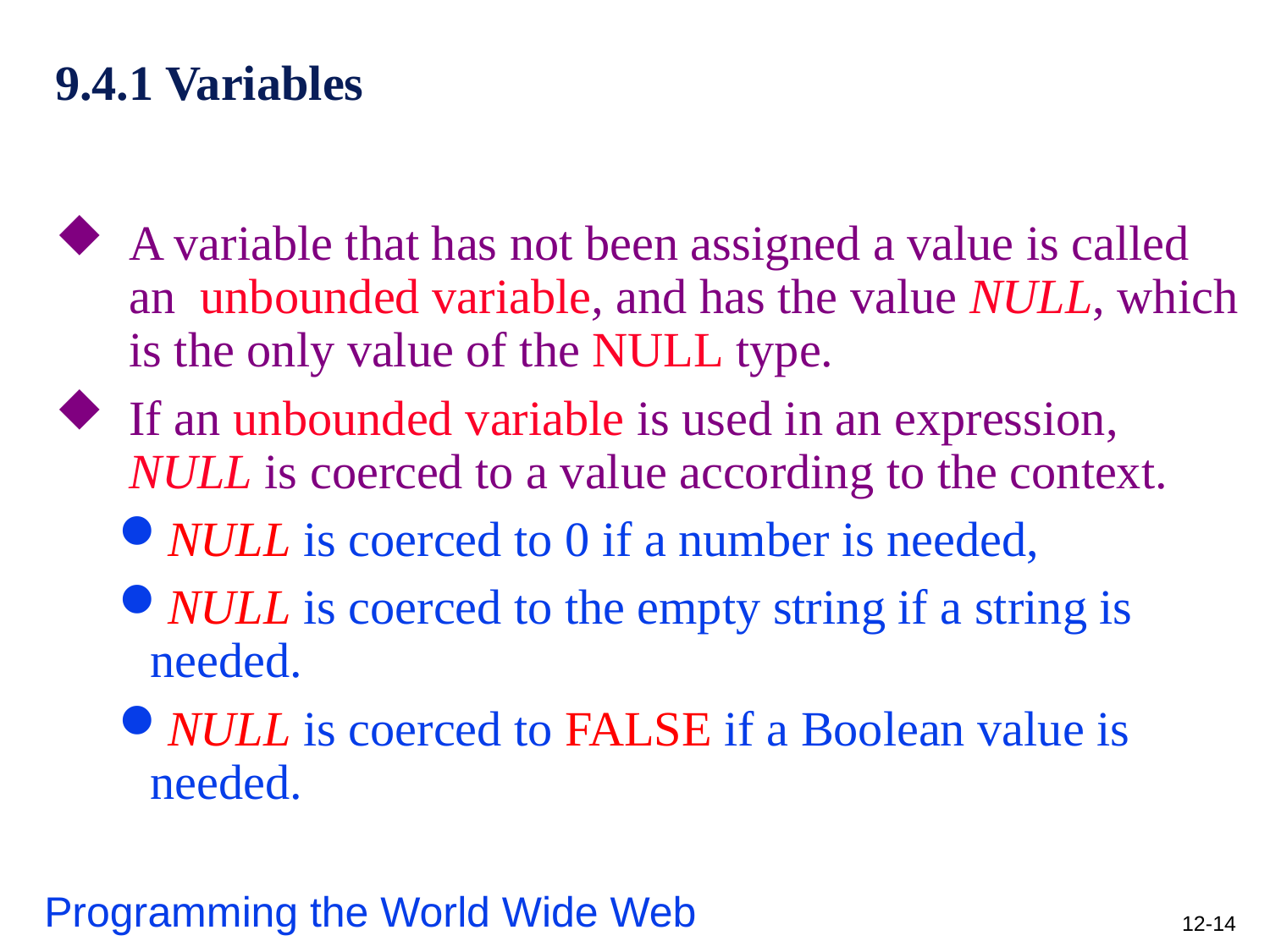

# 9.4.1 Variables

A variable that has not been assigned a value is called an  unbounded variable, and has the value NULL, which is the only value of the NULL type.
If an unbounded variable is used in an expression, NULL is coerced to a value according to the context.
NULL is coerced to 0 if a number is needed,
NULL is coerced to the empty string if a string is needed.
NULL is coerced to FALSE if a Boolean value is needed.